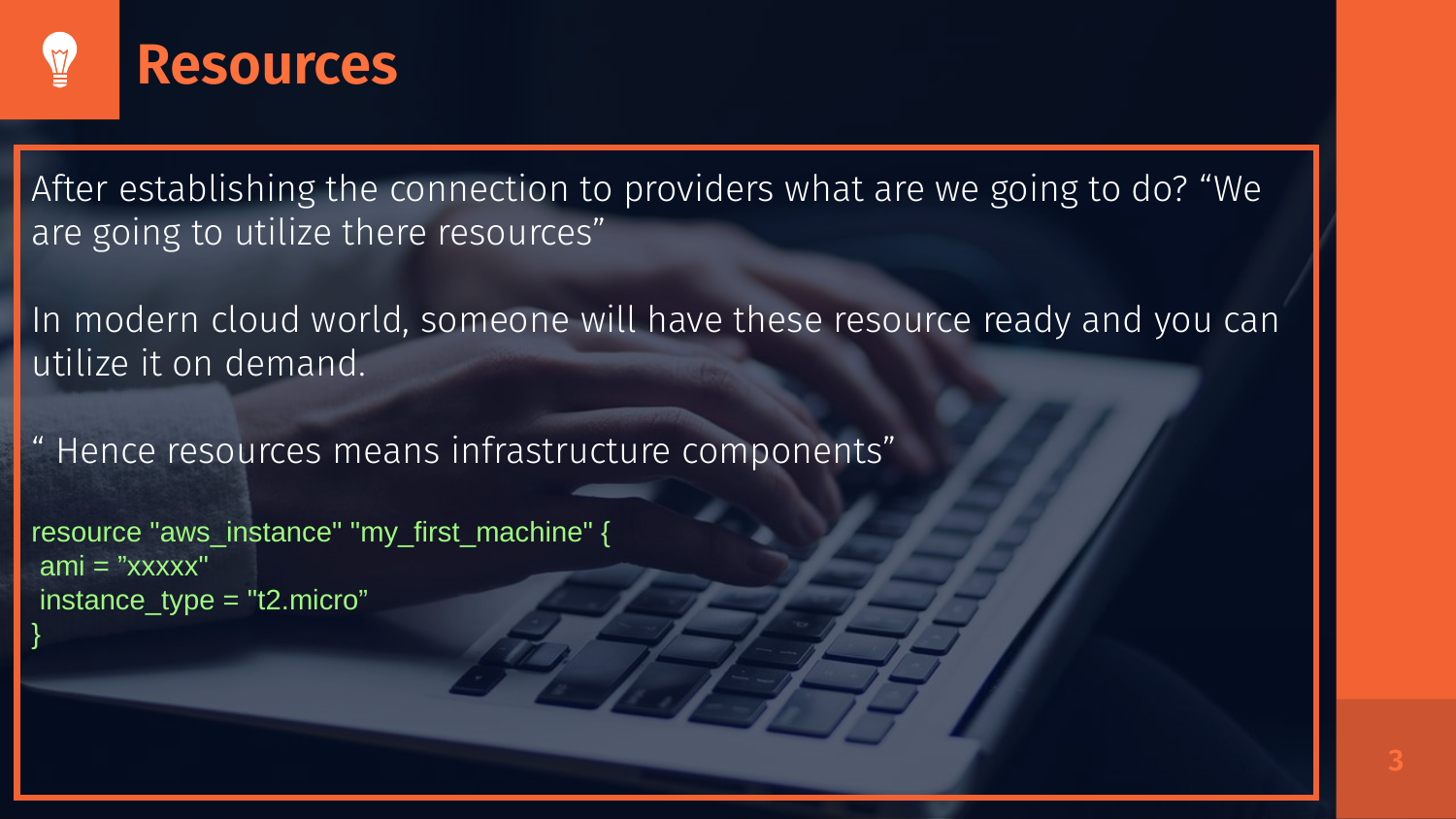

# Resources

After establishing the connection to providers what are we going to do? “We are going to utilize there resources”

In modern cloud world, someone will have these resource ready and you can utilize it on demand.

“ Hence resources means infrastructure components”

resource "aws_instance" "my_first_machine" {
 ami = ”xxxxx"
 instance_type = "t2.micro”
}

3